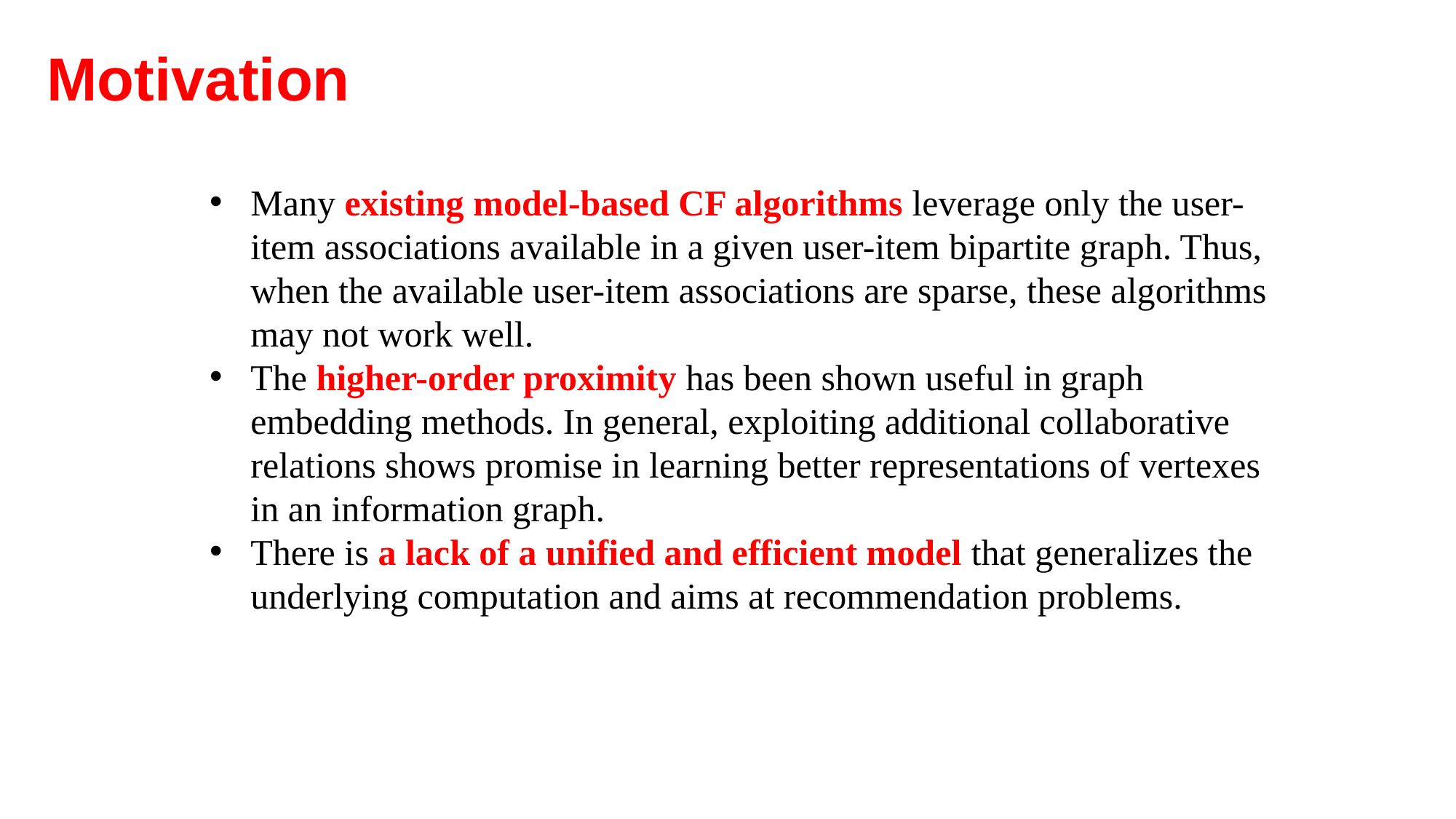

Motivation
Many existing model-based CF algorithms leverage only the user-item associations available in a given user-item bipartite graph. Thus, when the available user-item associations are sparse, these algorithms may not work well.
The higher-order proximity has been shown useful in graph embedding methods. In general, exploiting additional collaborative relations shows promise in learning better representations of vertexes in an information graph.
There is a lack of a unified and efficient model that generalizes the underlying computation and aims at recommendation problems.